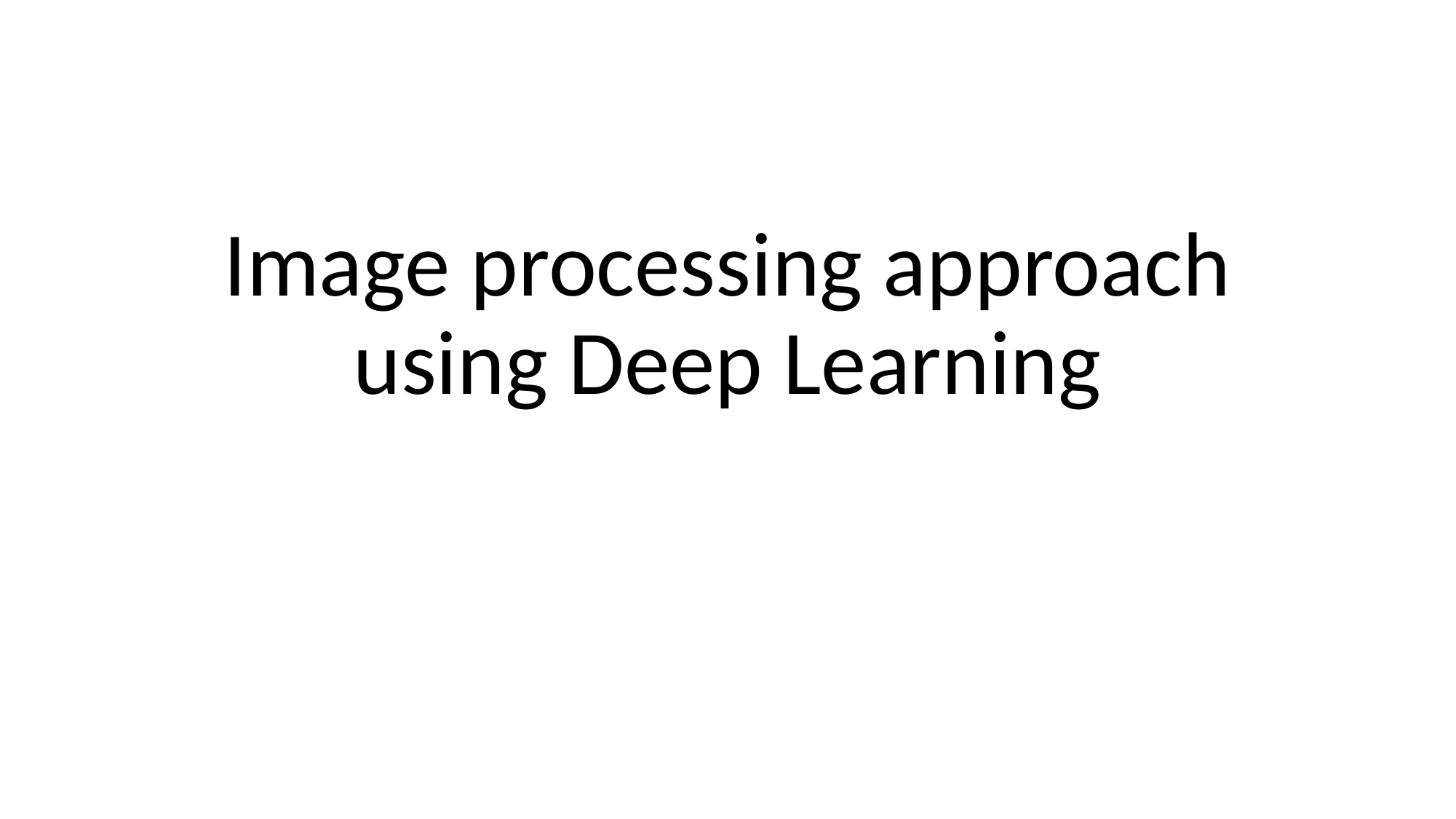

# Image processing approach using Deep Learning